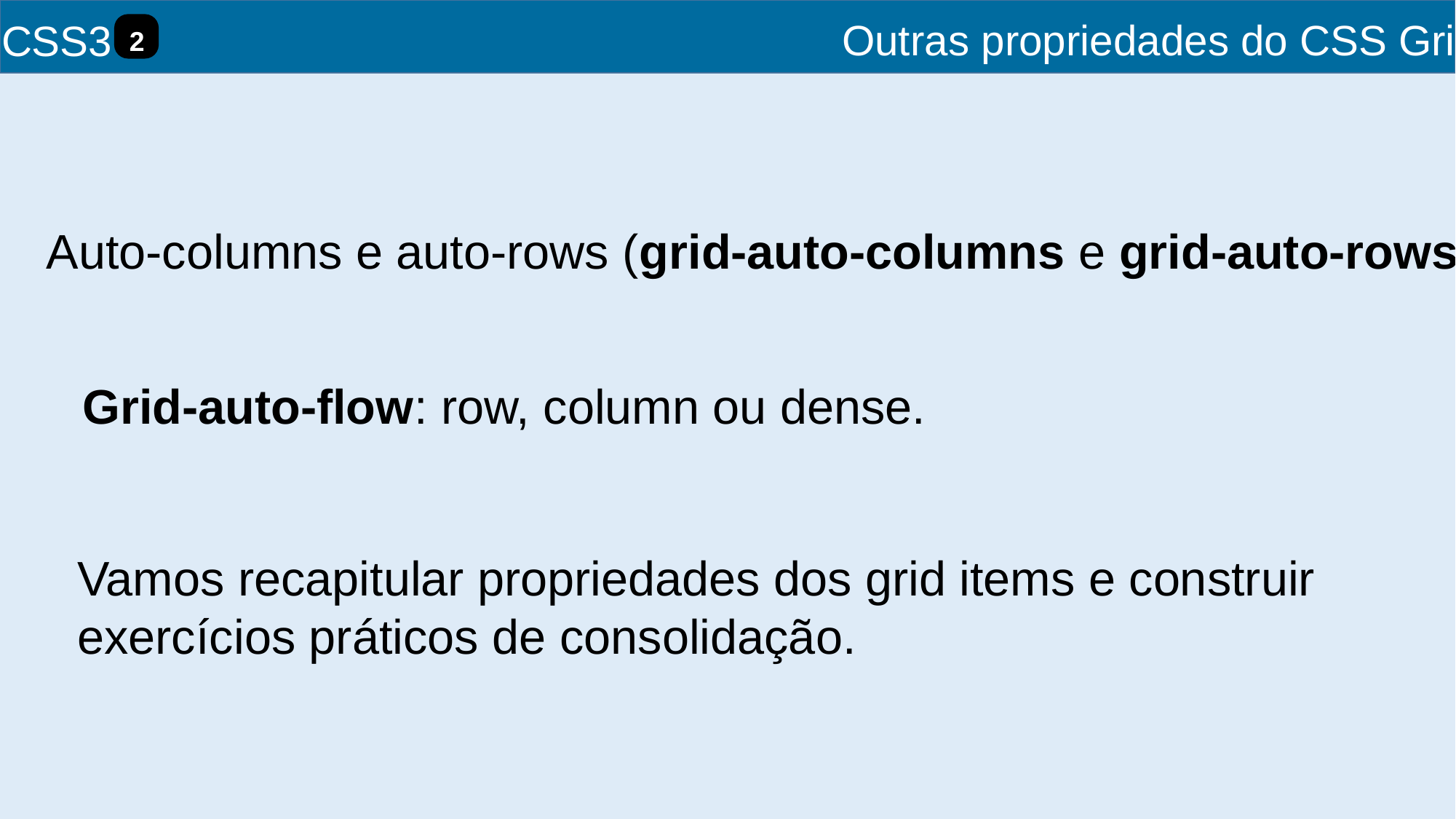

Outras propriedades do CSS Grid
CSS3
2
Auto-columns e auto-rows (grid-auto-columns e grid-auto-rows).
Grid-auto-flow: row, column ou dense.
Vamos recapitular propriedades dos grid items e construir
exercícios práticos de consolidação.